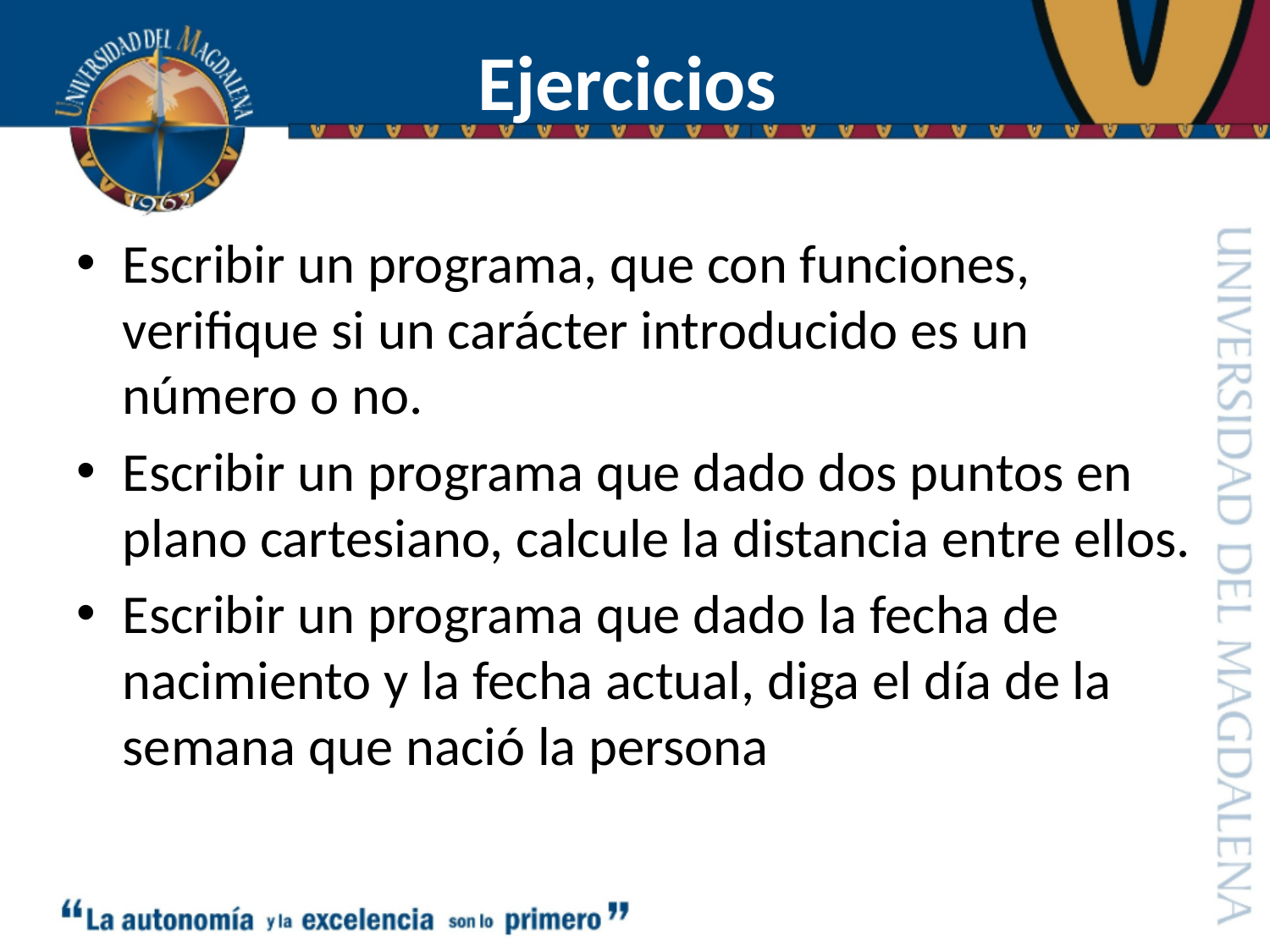

# Ejercicios
Escribir un programa, que con funciones, verifique si un carácter introducido es un número o no.
Escribir un programa que dado dos puntos en plano cartesiano, calcule la distancia entre ellos.
Escribir un programa que dado la fecha de nacimiento y la fecha actual, diga el día de la semana que nació la persona